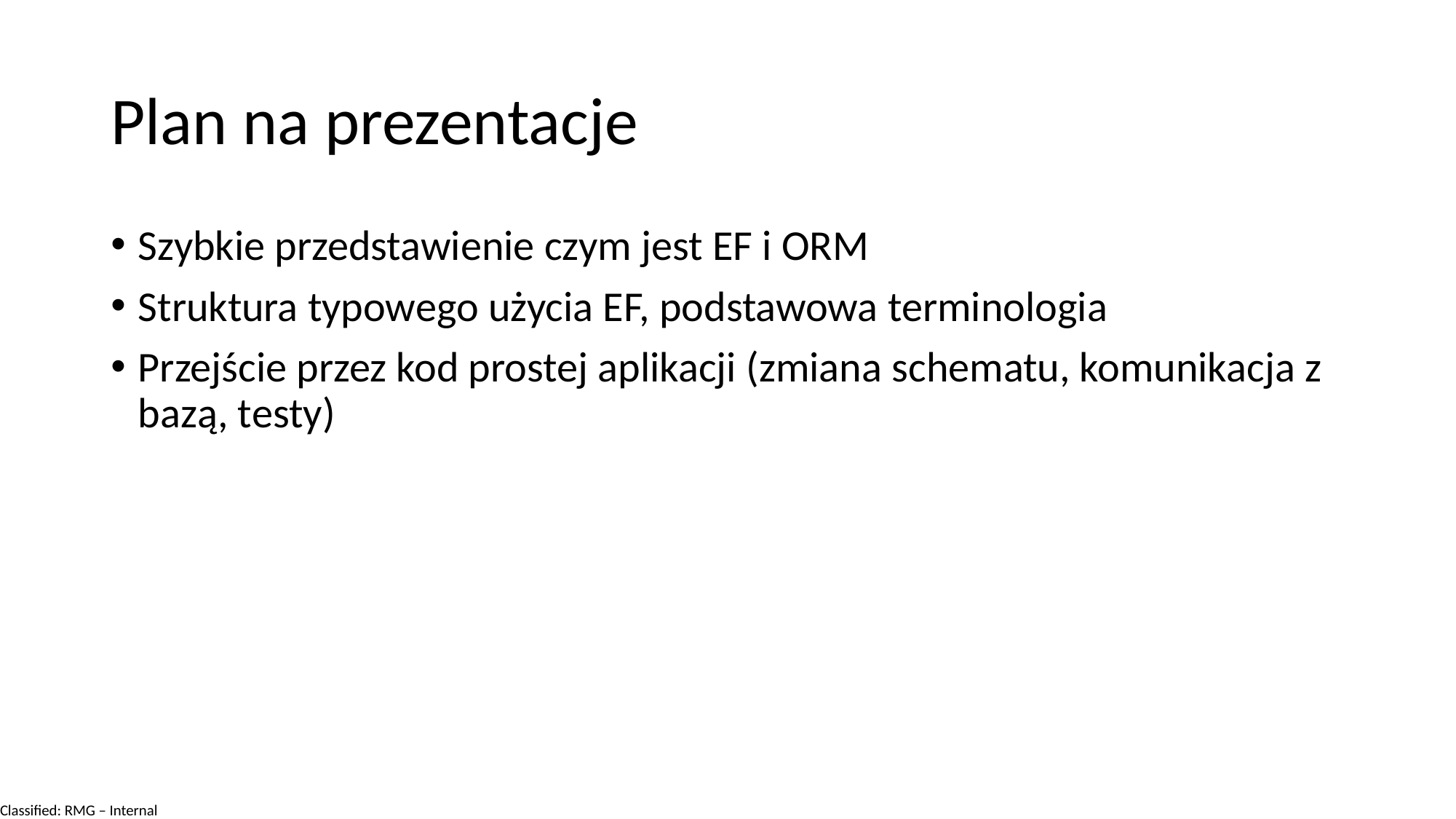

# Plan na prezentacje
Szybkie przedstawienie czym jest EF i ORM
Struktura typowego użycia EF, podstawowa terminologia
Przejście przez kod prostej aplikacji (zmiana schematu, komunikacja z bazą, testy)